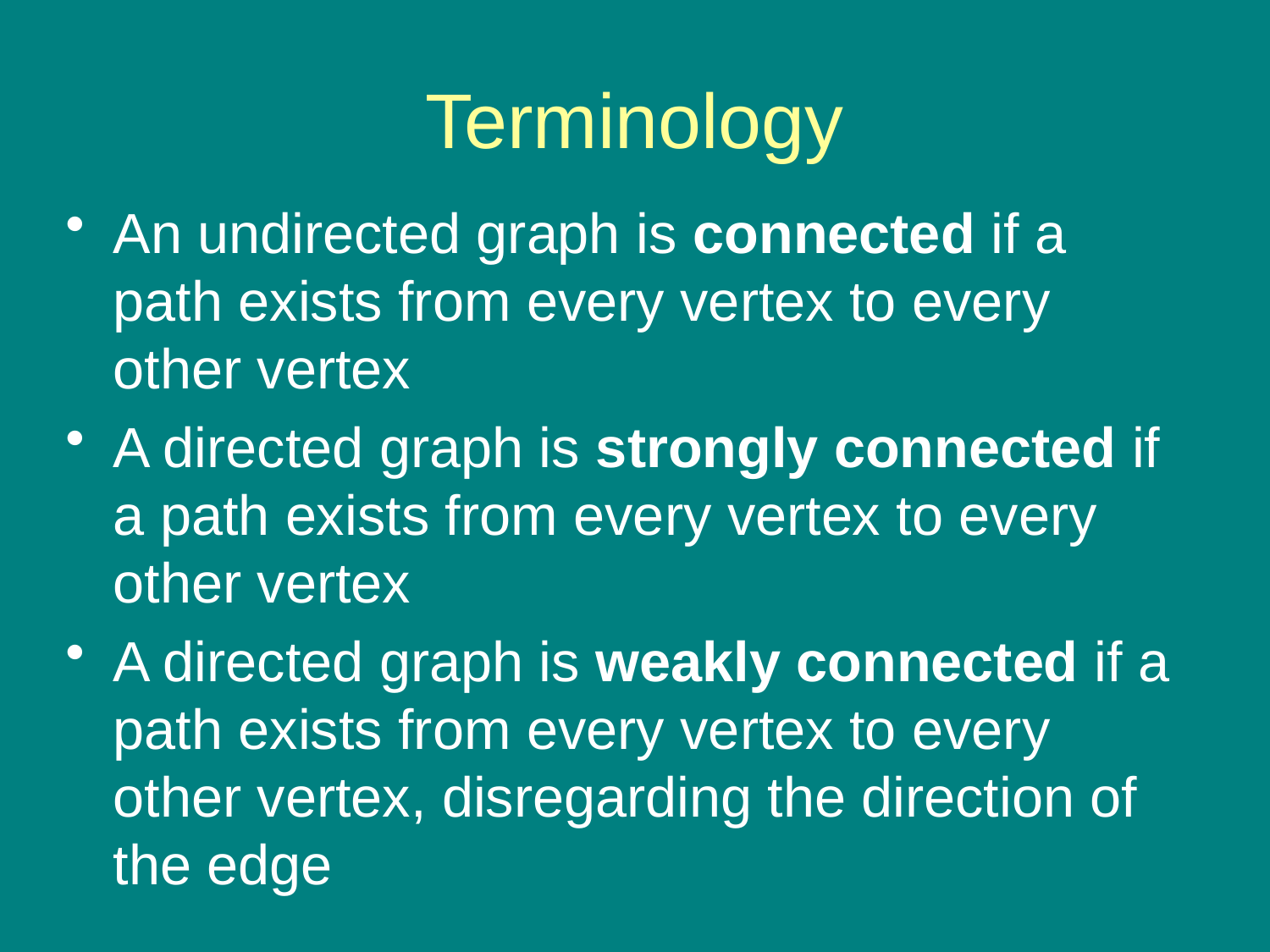

# Terminology
An undirected graph is connected if a path exists from every vertex to every other vertex
A directed graph is strongly connected if a path exists from every vertex to every other vertex
A directed graph is weakly connected if a path exists from every vertex to every other vertex, disregarding the direction of the edge